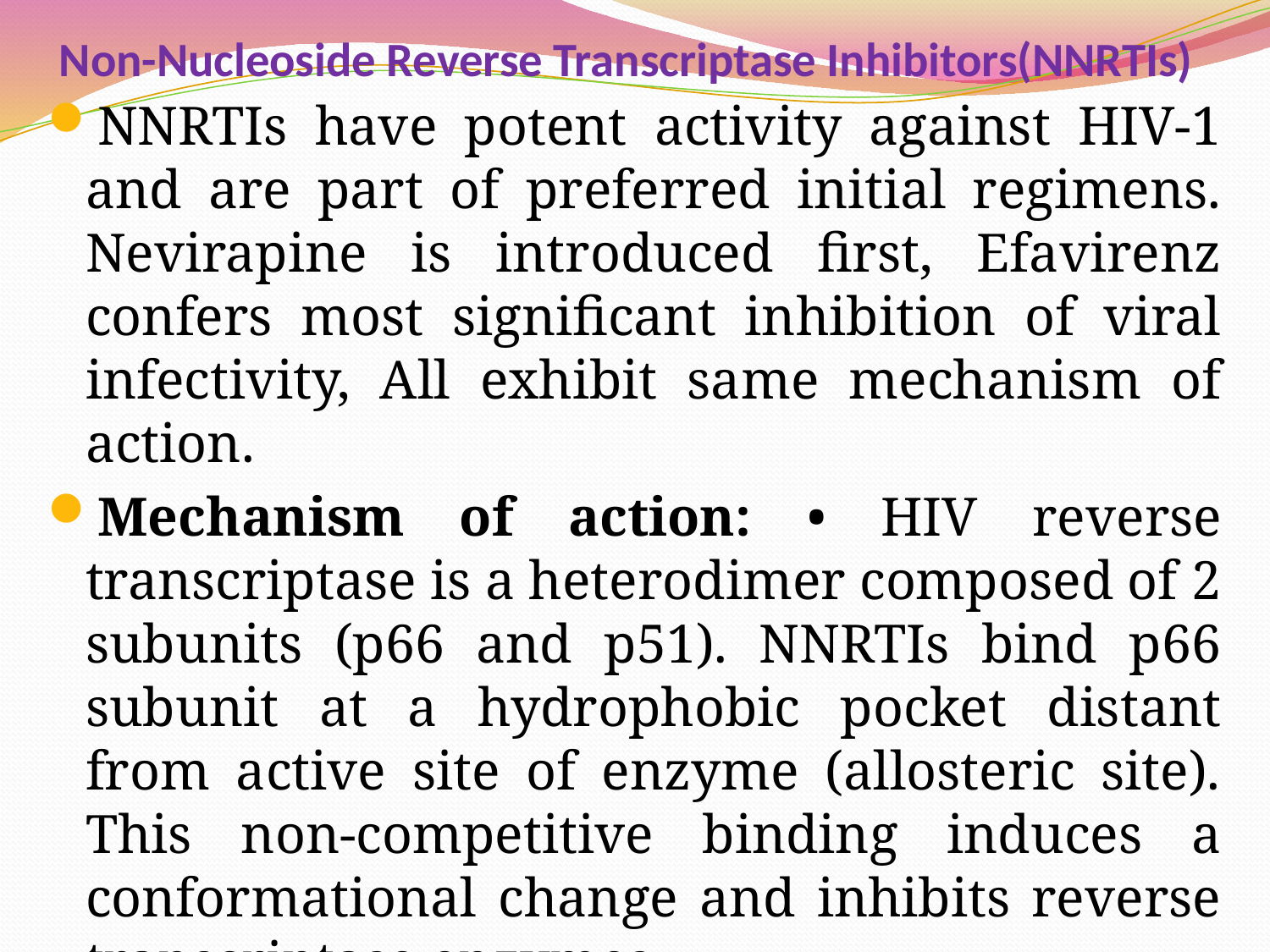

# Non-Nucleoside Reverse Transcriptase Inhibitors(NNRTIs)
NNRTIs have potent activity against HIV-1 and are part of preferred initial regimens. Nevirapine is introduced first, Efavirenz confers most significant inhibition of viral infectivity, All exhibit same mechanism of action.
Mechanism of action: • HIV reverse transcriptase is a heterodimer composed of 2 subunits (p66 and p51). NNRTIs bind p66 subunit at a hydrophobic pocket distant from active site of enzyme (allosteric site). This non-competitive binding induces a conformational change and inhibits reverse transcriptase enzymes.